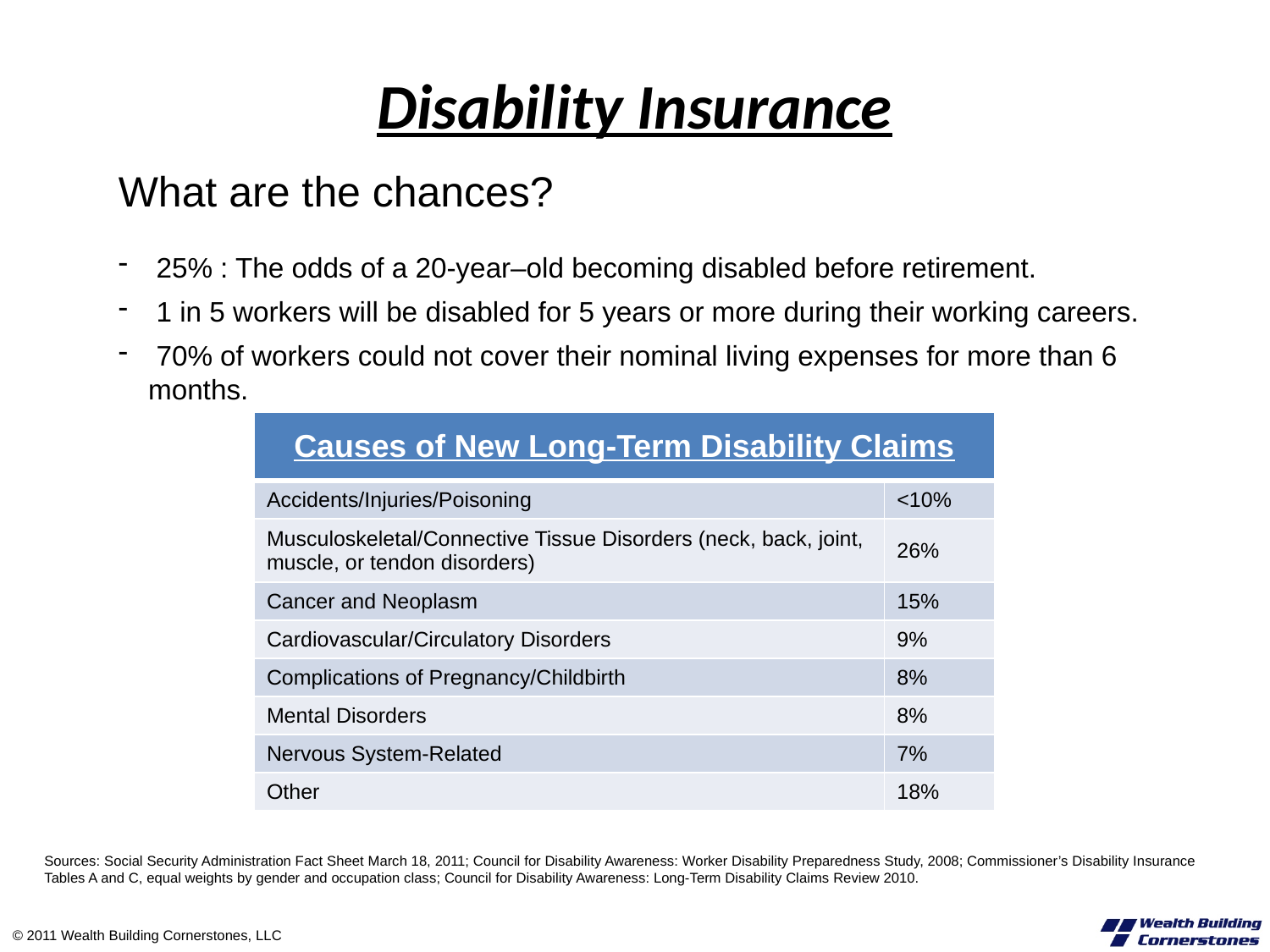

Disability Insurance
What are the chances?

 25% : The odds of a 20-year–old becoming disabled before retirement.
 1 in 5 workers will be disabled for 5 years or more during their working careers.
 70% of workers could not cover their nominal living expenses for more than 6 months.

| Causes of New Long-Term Disability Claims |  |
| --- | --- |
| Accidents/Injuries/Poisoning | <10% |
| Musculoskeletal/Connective Tissue Disorders (neck, back, joint, muscle, or tendon disorders) | 26% |
| Cancer and Neoplasm | 15% |
| Cardiovascular/Circulatory Disorders | 9% |
| Complications of Pregnancy/Childbirth | 8% |
| Mental Disorders | 8% |
| Nervous System-Related | 7% |
| Other | 18% |
Sources: Social Security Administration Fact Sheet March 18, 2011; Council for Disability Awareness: Worker Disability Preparedness Study, 2008; Commissioner’s Disability Insurance Tables A and C, equal weights by gender and occupation class; Council for Disability Awareness: Long-Term Disability Claims Review 2010.